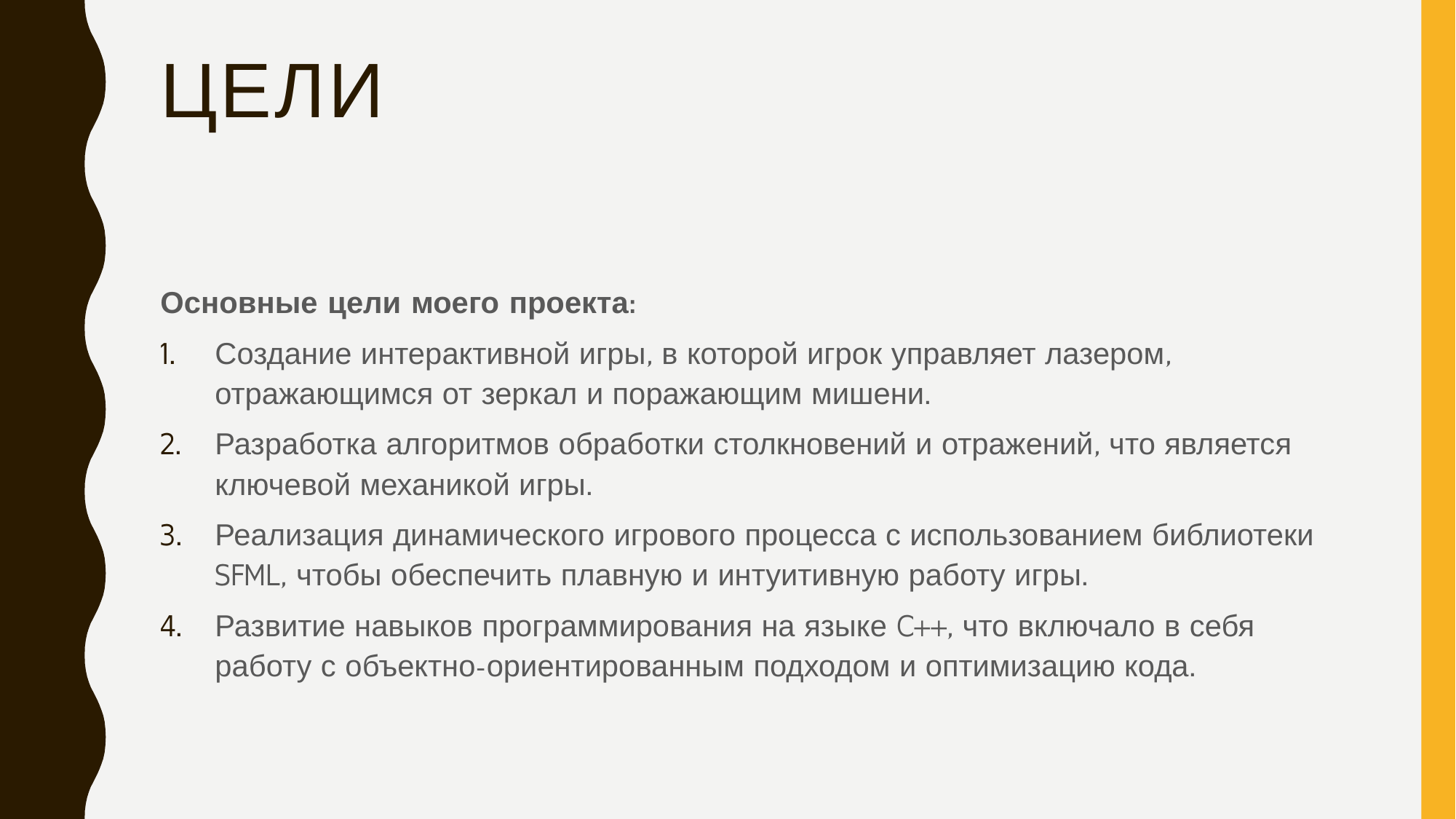

# Цели
Основные цели моего проекта:
Создание интерактивной игры, в которой игрок управляет лазером, отражающимся от зеркал и поражающим мишени.
Разработка алгоритмов обработки столкновений и отражений, что является ключевой механикой игры.
Реализация динамического игрового процесса с использованием библиотеки SFML, чтобы обеспечить плавную и интуитивную работу игры.
Развитие навыков программирования на языке C++, что включало в себя работу с объектно-ориентированным подходом и оптимизацию кода.